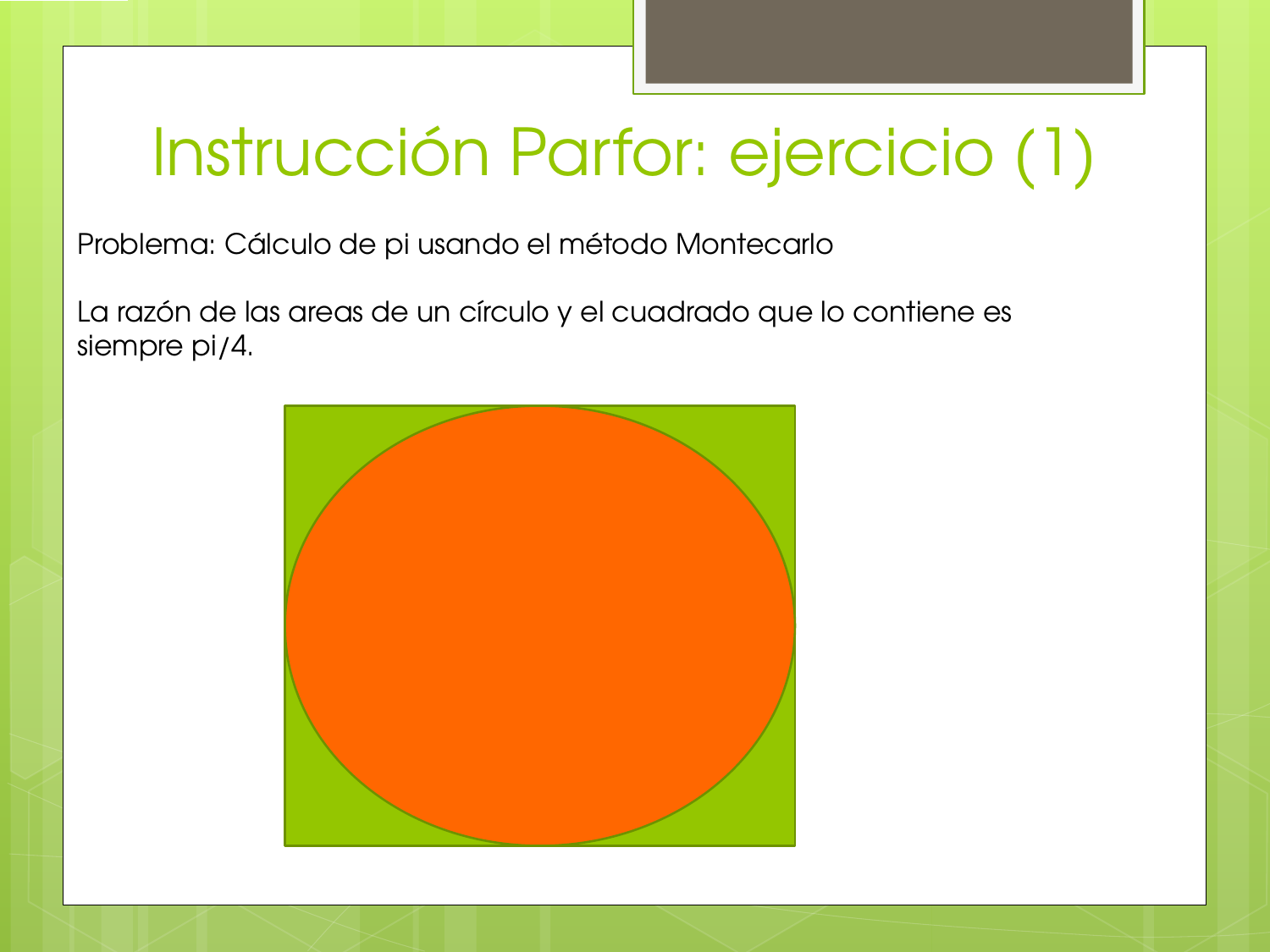

# Instrucción Parfor: ejercicio (1)

Problema: Cálculo de pi usando el método Montecarlo

La razón de las areas de un círculo y el cuadrado que lo contiene es siempre pi/4.